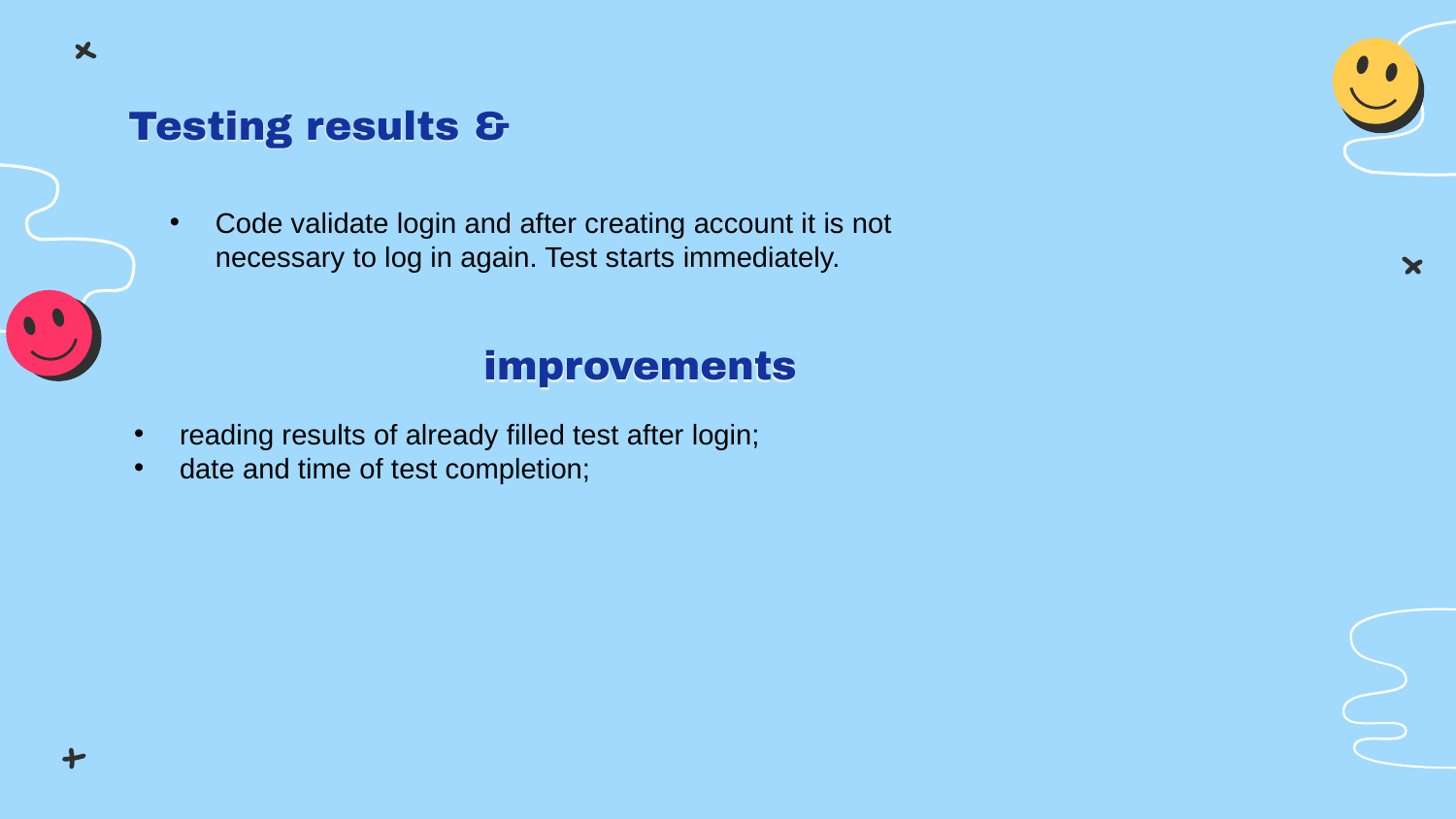

# Testing results &
Code validate login and after creating account it is not necessary to log in again. Test starts immediately.

improvements
reading results of already filled test after login;
date and time of test completion;